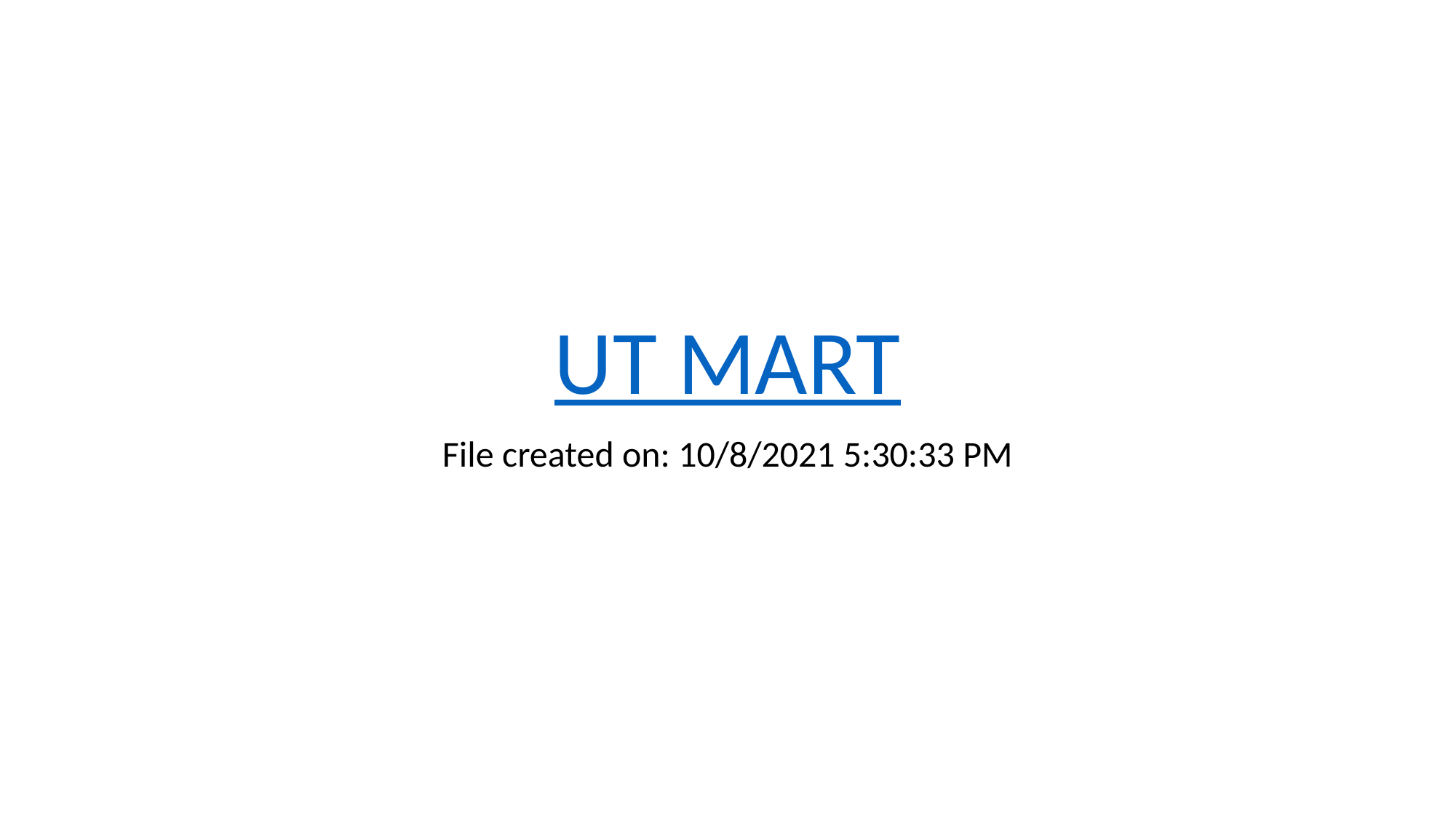

# UT MART
File created on: 10/8/2021 5:30:33 PM